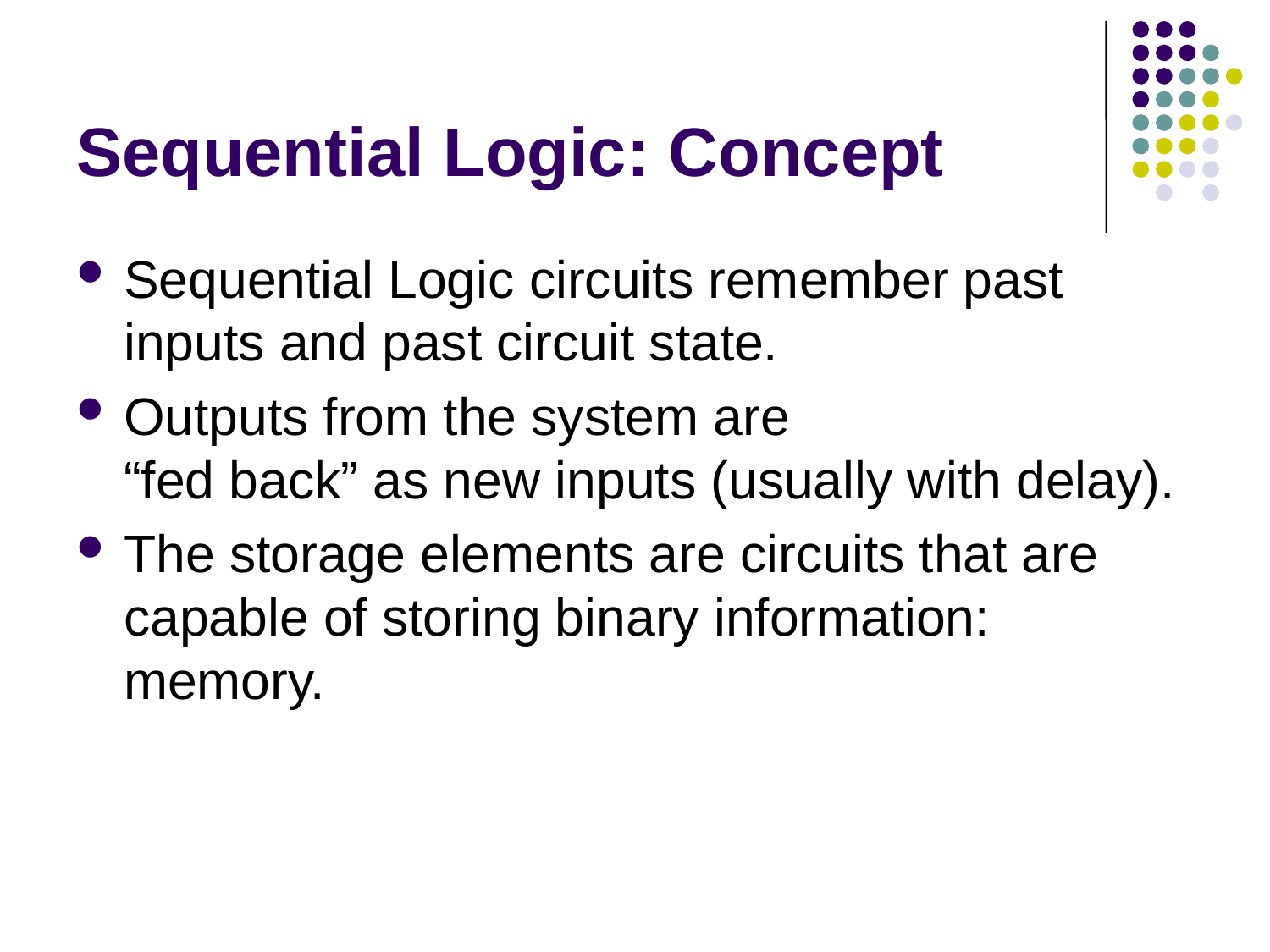

# Sequential Logic: Concept
Sequential Logic circuits remember past inputs and past circuit state.
Outputs from the system are
“fed back” as new inputs (usually with delay).
The storage elements are circuits that are capable of storing binary information: memory.